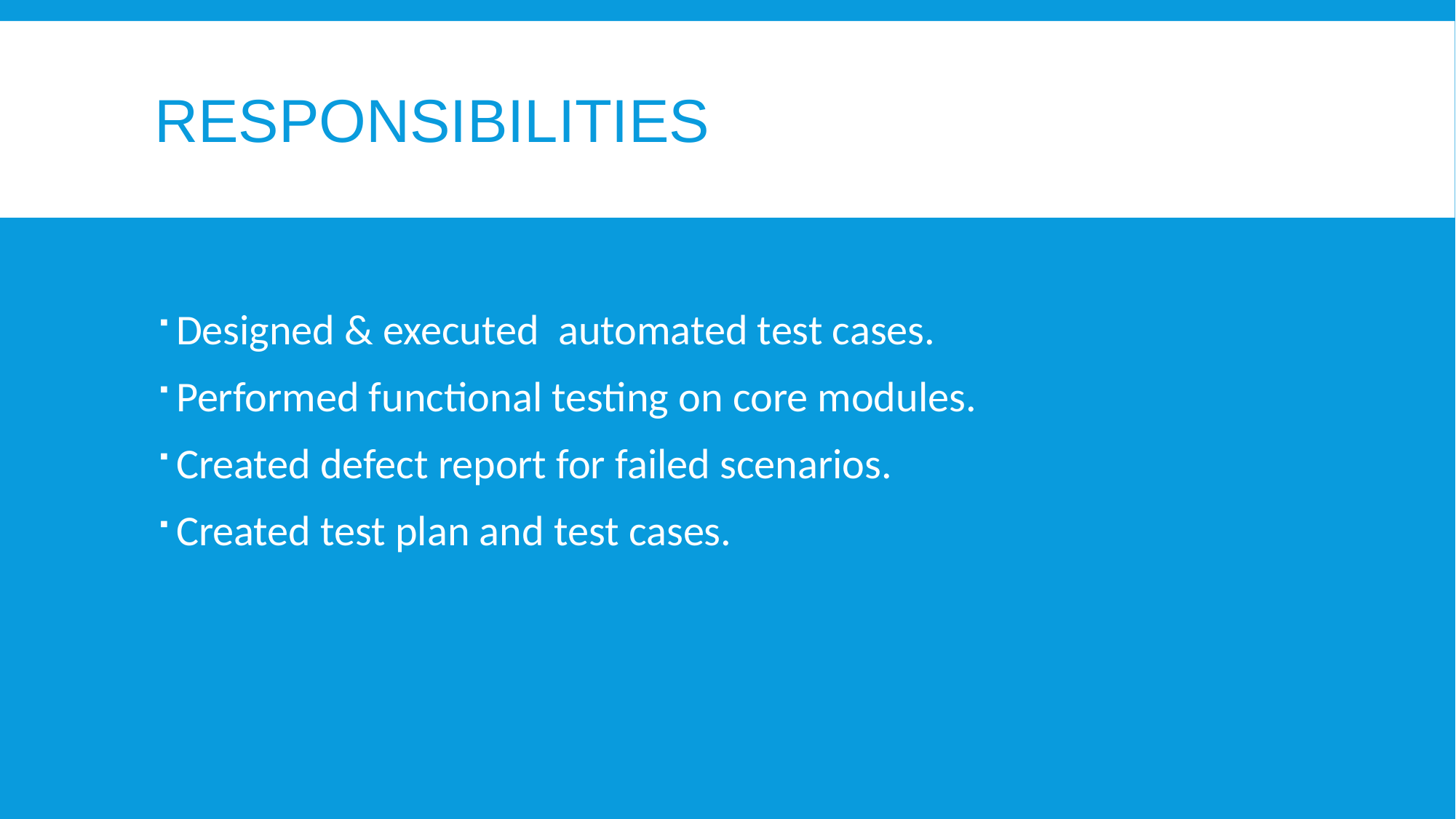

# Responsibilities

Designed & executed  automated test cases.
Performed functional testing on core modules.
Created defect report for failed scenarios.
Created test plan and test cases.